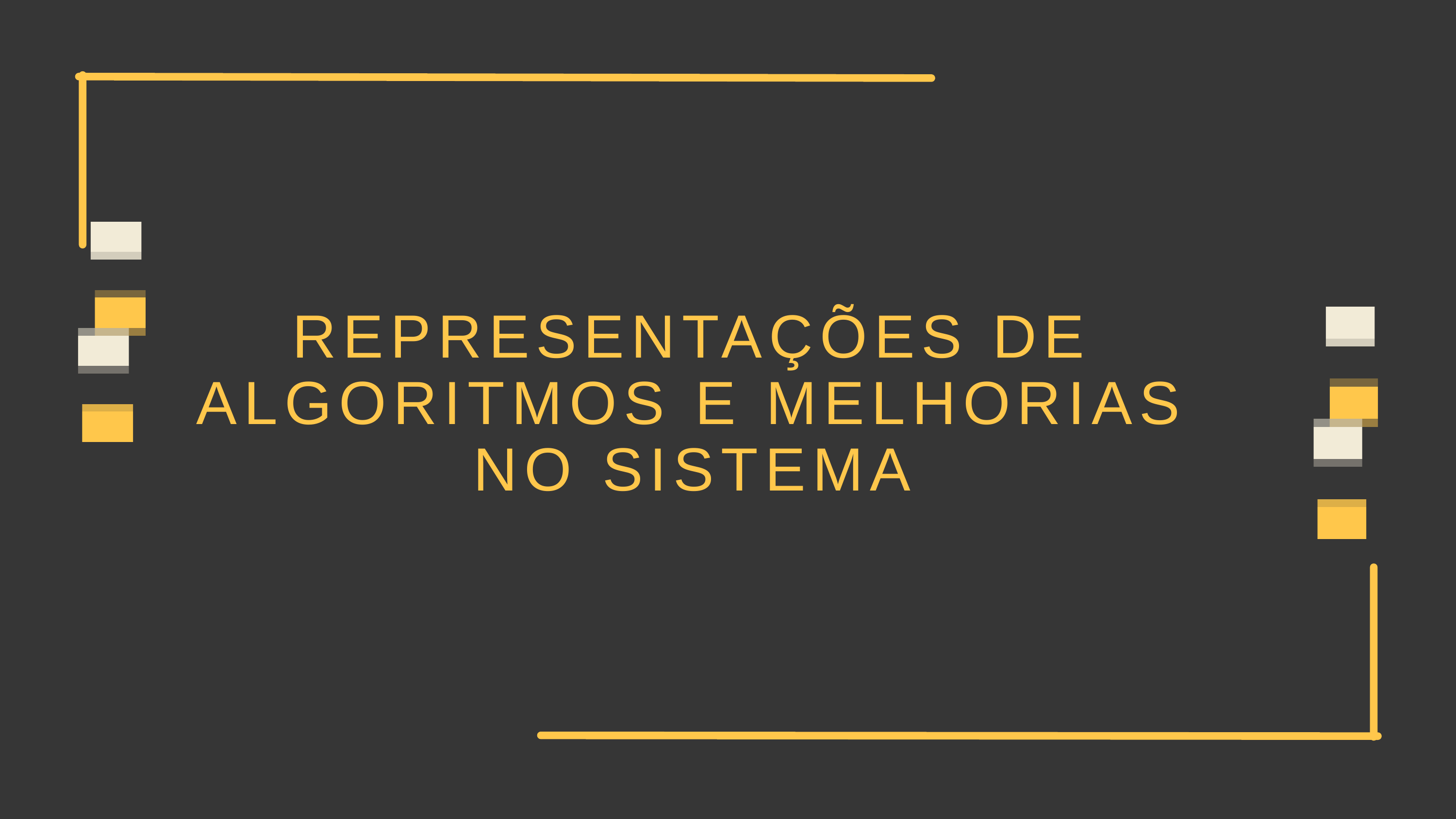

REPRESENTAÇÕES DE ALGORITMOS E MELHORIAS NO SISTEMA